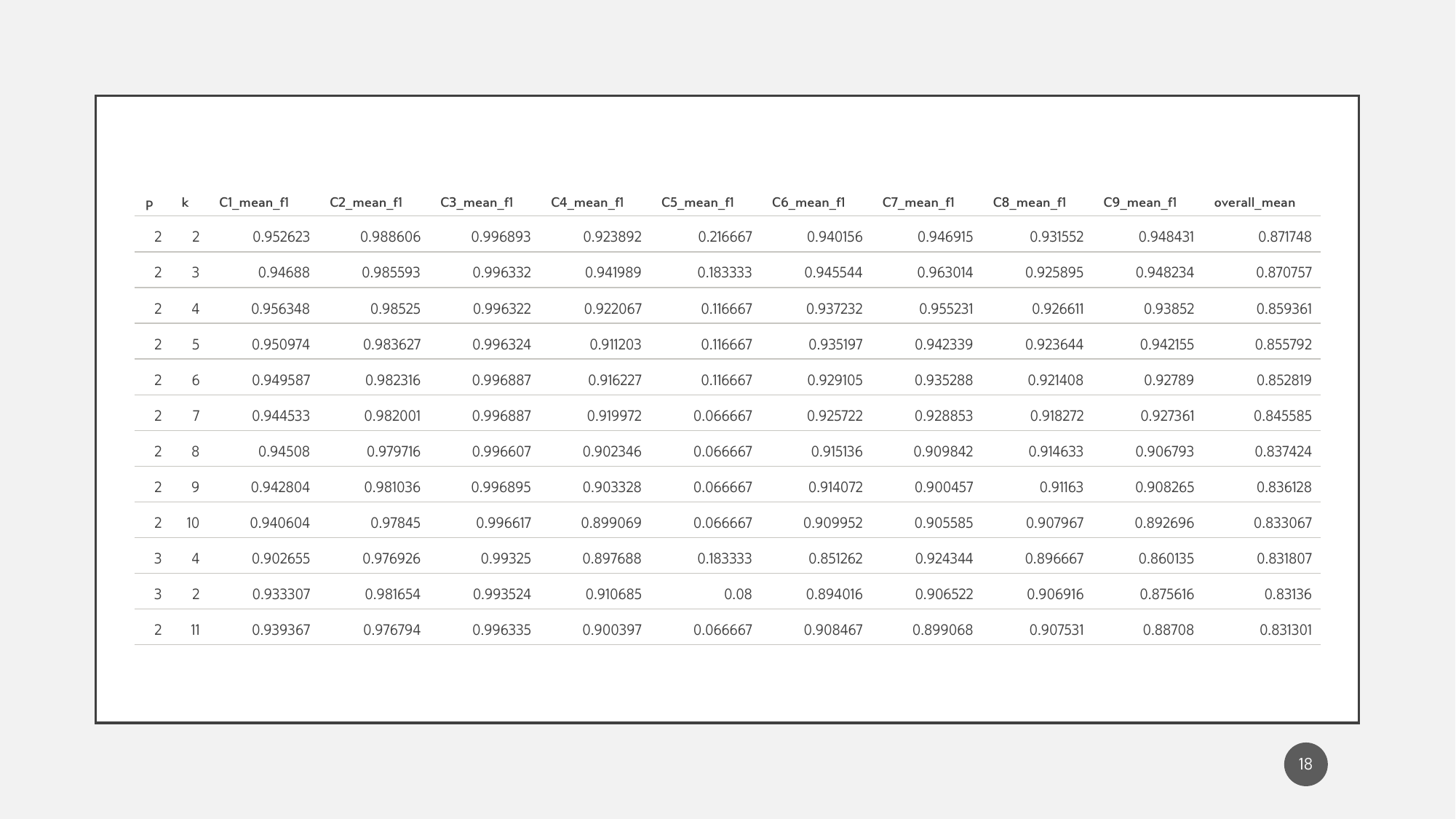

| p | k | C1\_mean\_f1 | C2\_mean\_f1 | C3\_mean\_f1 | C4\_mean\_f1 | C5\_mean\_f1 | C6\_mean\_f1 | C7\_mean\_f1 | C8\_mean\_f1 | C9\_mean\_f1 | overall\_mean |
| --- | --- | --- | --- | --- | --- | --- | --- | --- | --- | --- | --- |
| 2 | 2 | 0.952623 | 0.988606 | 0.996893 | 0.923892 | 0.216667 | 0.940156 | 0.946915 | 0.931552 | 0.948431 | 0.871748 |
| 2 | 3 | 0.94688 | 0.985593 | 0.996332 | 0.941989 | 0.183333 | 0.945544 | 0.963014 | 0.925895 | 0.948234 | 0.870757 |
| 2 | 4 | 0.956348 | 0.98525 | 0.996322 | 0.922067 | 0.116667 | 0.937232 | 0.955231 | 0.926611 | 0.93852 | 0.859361 |
| 2 | 5 | 0.950974 | 0.983627 | 0.996324 | 0.911203 | 0.116667 | 0.935197 | 0.942339 | 0.923644 | 0.942155 | 0.855792 |
| 2 | 6 | 0.949587 | 0.982316 | 0.996887 | 0.916227 | 0.116667 | 0.929105 | 0.935288 | 0.921408 | 0.92789 | 0.852819 |
| 2 | 7 | 0.944533 | 0.982001 | 0.996887 | 0.919972 | 0.066667 | 0.925722 | 0.928853 | 0.918272 | 0.927361 | 0.845585 |
| 2 | 8 | 0.94508 | 0.979716 | 0.996607 | 0.902346 | 0.066667 | 0.915136 | 0.909842 | 0.914633 | 0.906793 | 0.837424 |
| 2 | 9 | 0.942804 | 0.981036 | 0.996895 | 0.903328 | 0.066667 | 0.914072 | 0.900457 | 0.91163 | 0.908265 | 0.836128 |
| 2 | 10 | 0.940604 | 0.97845 | 0.996617 | 0.899069 | 0.066667 | 0.909952 | 0.905585 | 0.907967 | 0.892696 | 0.833067 |
| 3 | 4 | 0.902655 | 0.976926 | 0.99325 | 0.897688 | 0.183333 | 0.851262 | 0.924344 | 0.896667 | 0.860135 | 0.831807 |
| 3 | 2 | 0.933307 | 0.981654 | 0.993524 | 0.910685 | 0.08 | 0.894016 | 0.906522 | 0.906916 | 0.875616 | 0.83136 |
| 2 | 11 | 0.939367 | 0.976794 | 0.996335 | 0.900397 | 0.066667 | 0.908467 | 0.899068 | 0.907531 | 0.88708 | 0.831301 |
18